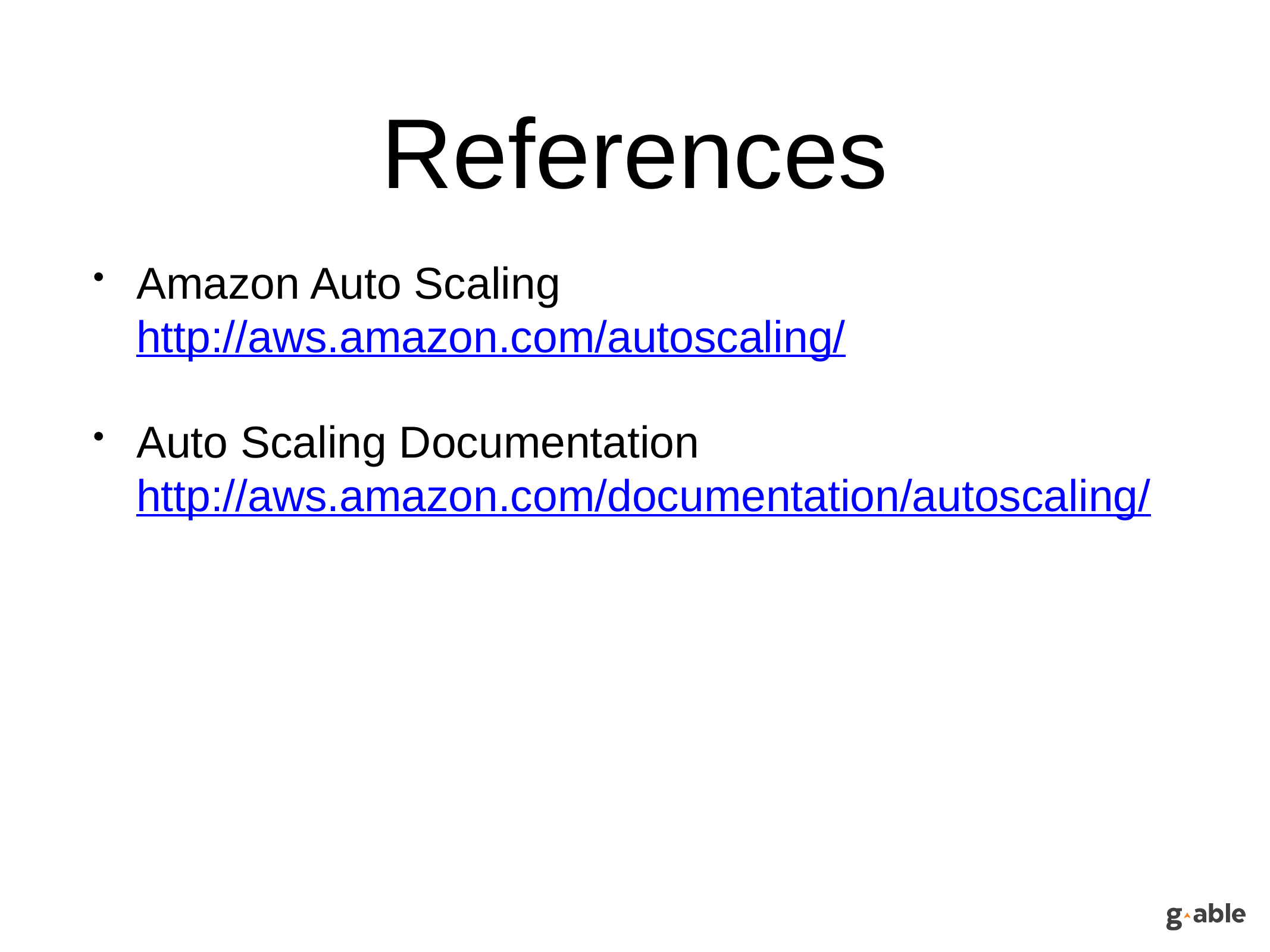

# References
Amazon Auto Scaling
http://aws.amazon.com/autoscaling/
Auto Scaling Documentation
http://aws.amazon.com/documentation/autoscaling/
18